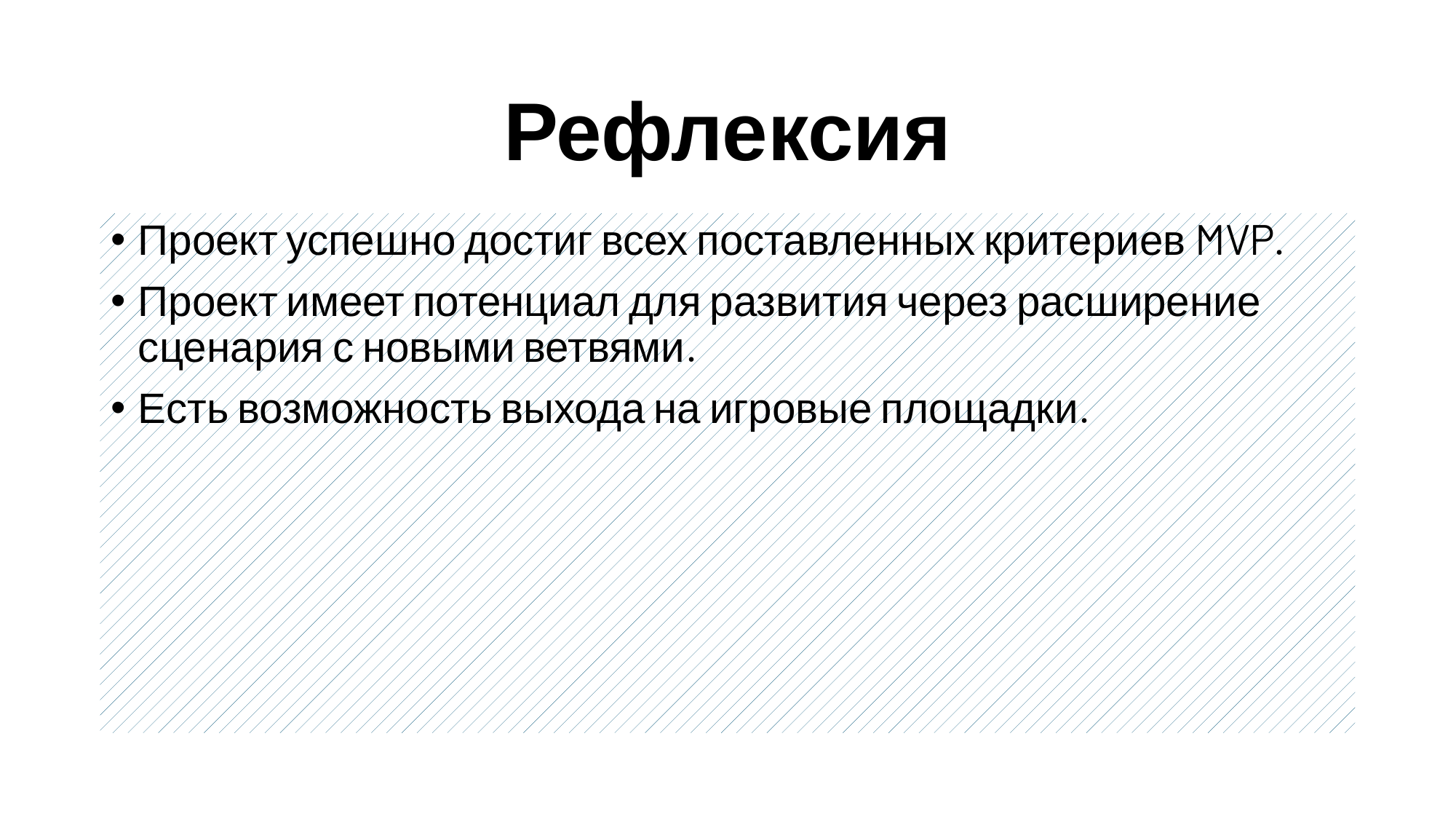

# Рефлексия
Проект успешно достиг всех поставленных критериев MVP.
Проект имеет потенциал для развития через расширение сценария с новыми ветвями.
Есть возможность выхода на игровые площадки.